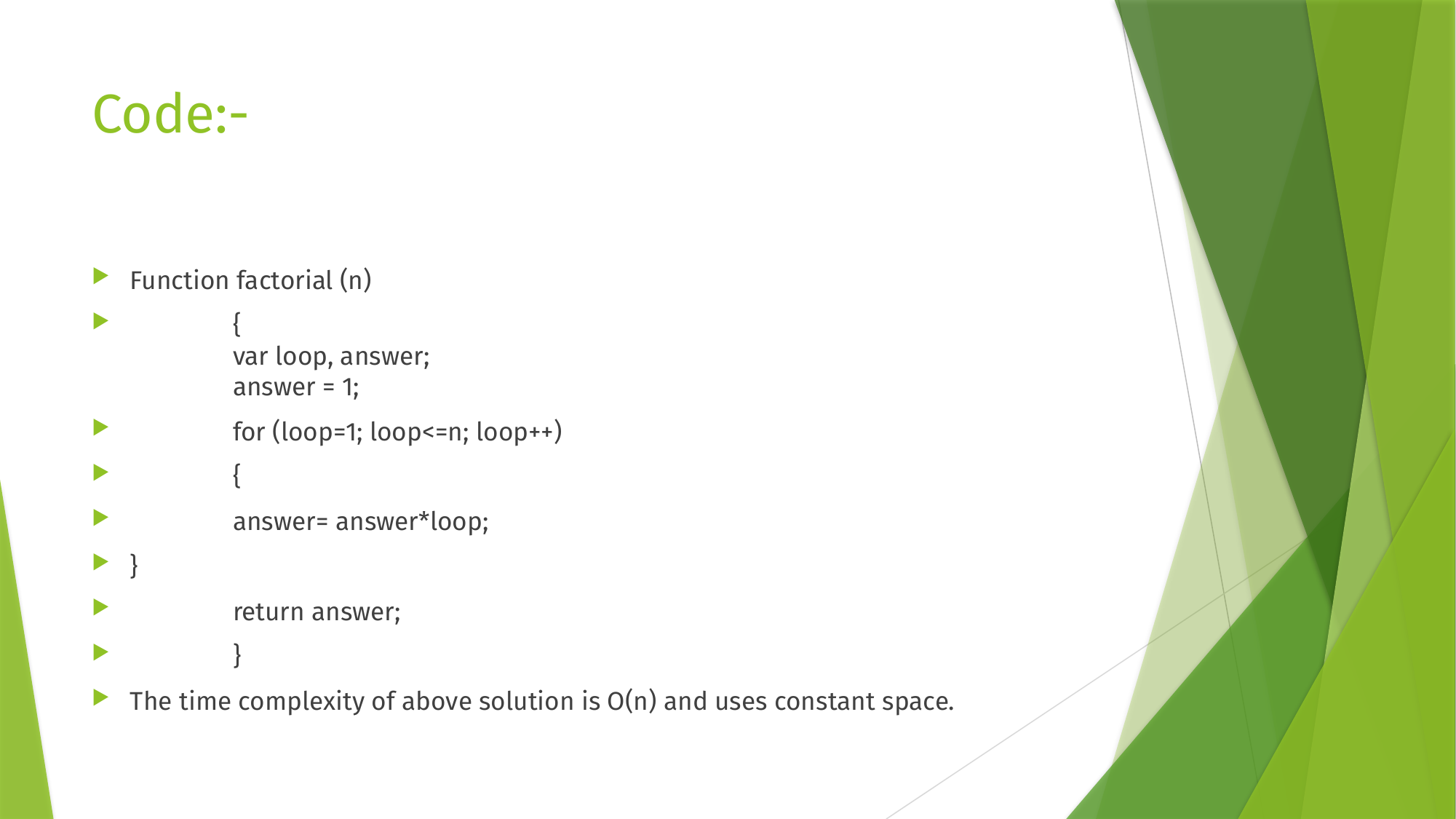

# Code:-
Function factorial (n)
		{
			var loop, answer;
			answer = 1;
			for (loop=1; loop<=n; loop++)
				{
					answer= answer*loop;
}
			return answer;
			}
The time complexity of above solution is O(n) and uses constant space.